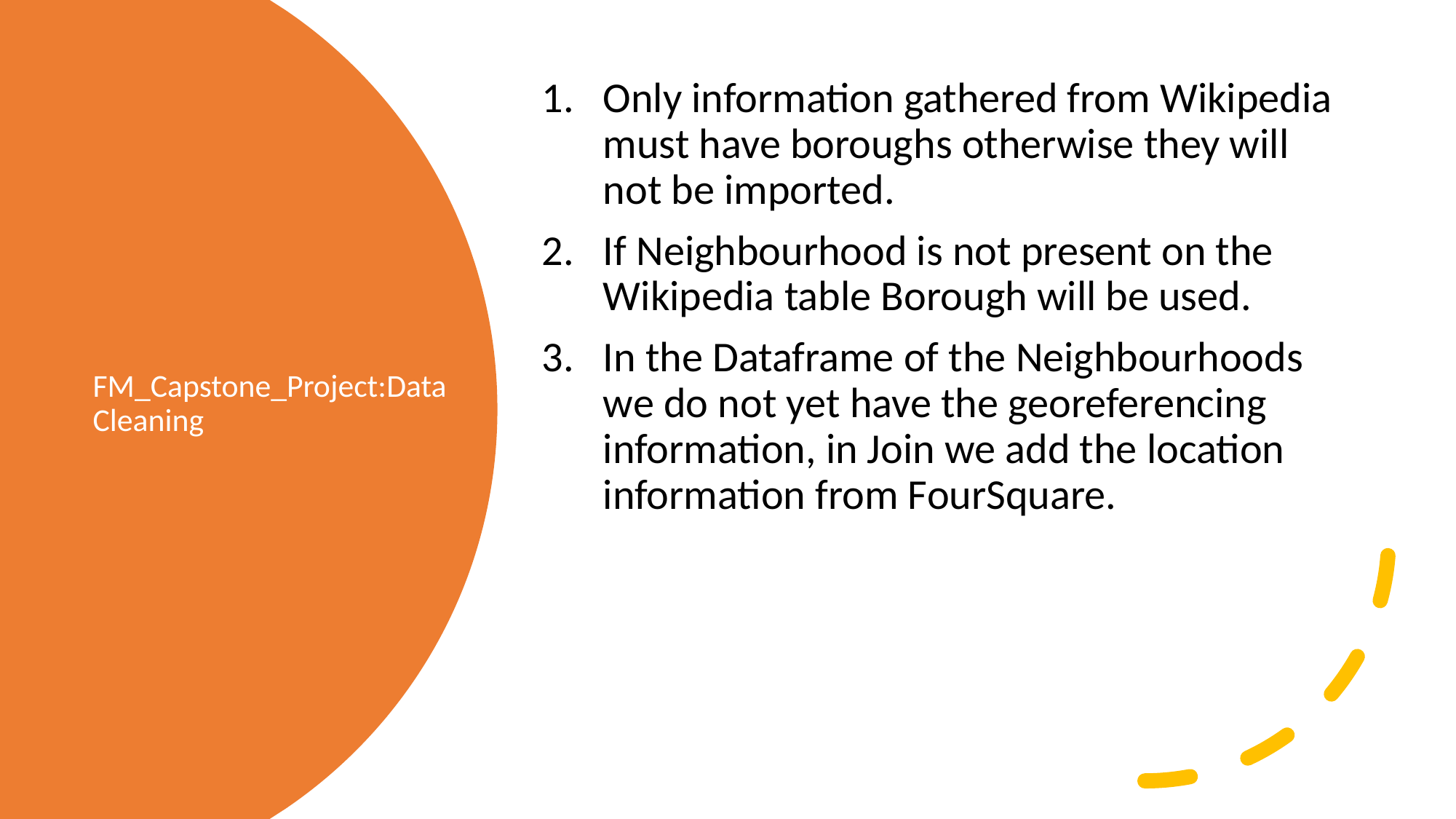

Only information gathered from Wikipedia must have boroughs otherwise they will not be imported.
If Neighbourhood is not present on the Wikipedia table Borough will be used.
In the Dataframe of the Neighbourhoods we do not yet have the georeferencing information, in Join we add the location information from FourSquare.

# FM_Capstone_Project:Data Cleaning